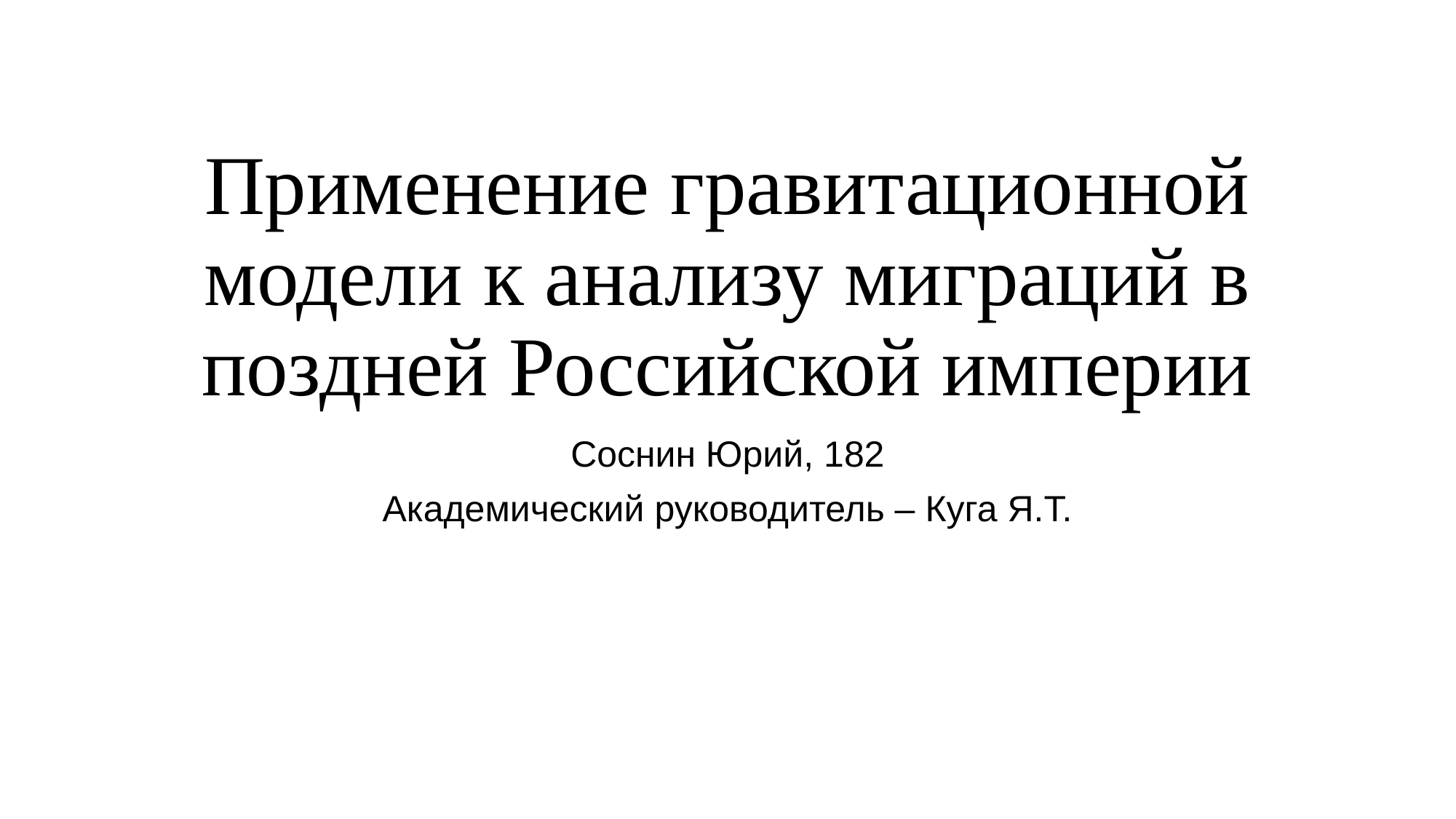

# Применение гравитационной модели к анализу миграций в поздней Российской империи
Соснин Юрий, 182
Академический руководитель – Куга Я.Т.